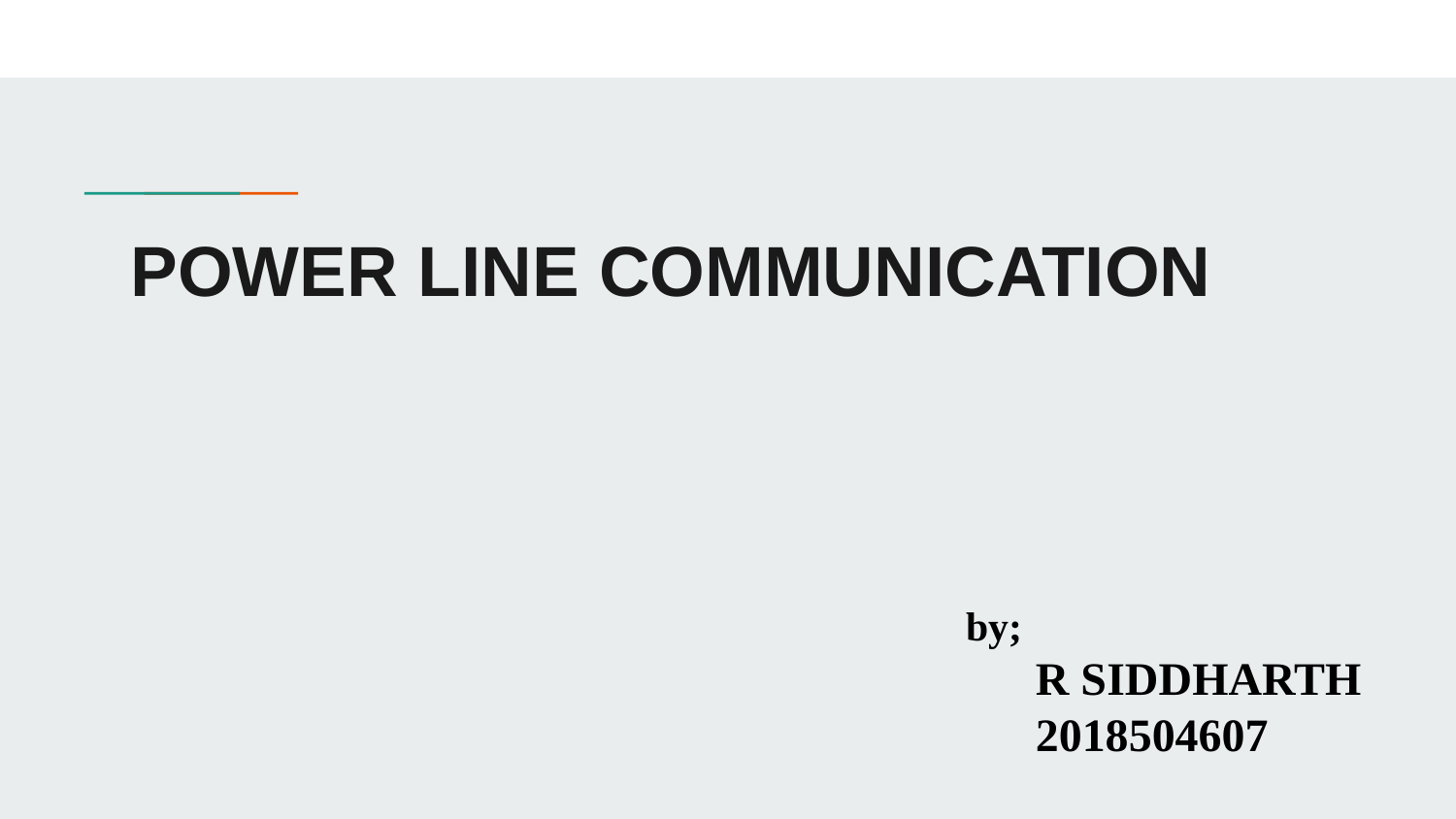

# POWER LINE COMMUNICATION
by;
      R SIDDHARTH
      2018504607